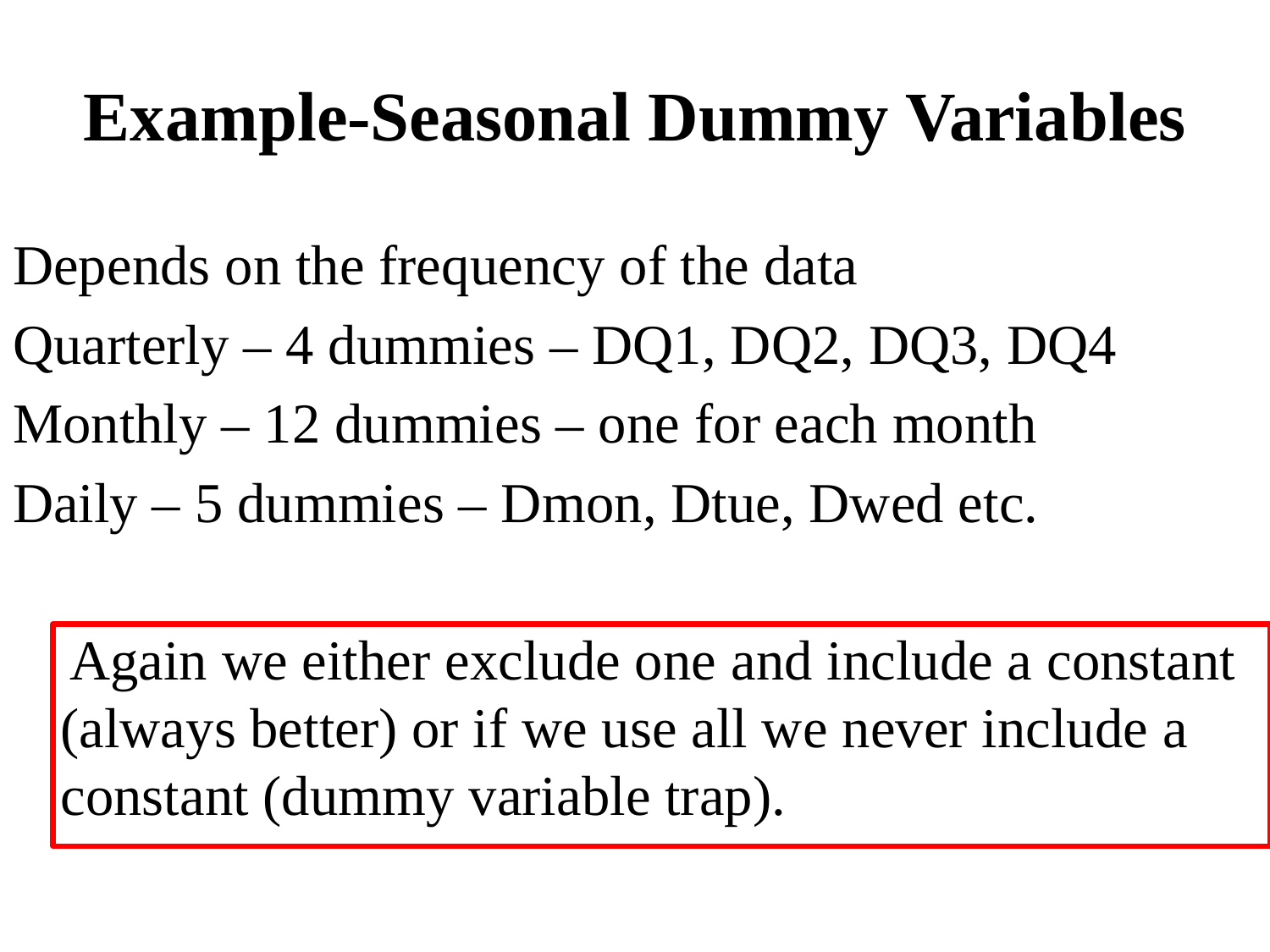

# Example-Seasonal Dummy Variables
Depends on the frequency of the data
Quarterly – 4 dummies – DQ1, DQ2, DQ3, DQ4
Monthly – 12 dummies – one for each month
Daily – 5 dummies – Dmon, Dtue, Dwed etc.

    Again we either exclude one and include a constant (always better) or if we use all we never include a constant (dummy variable trap).